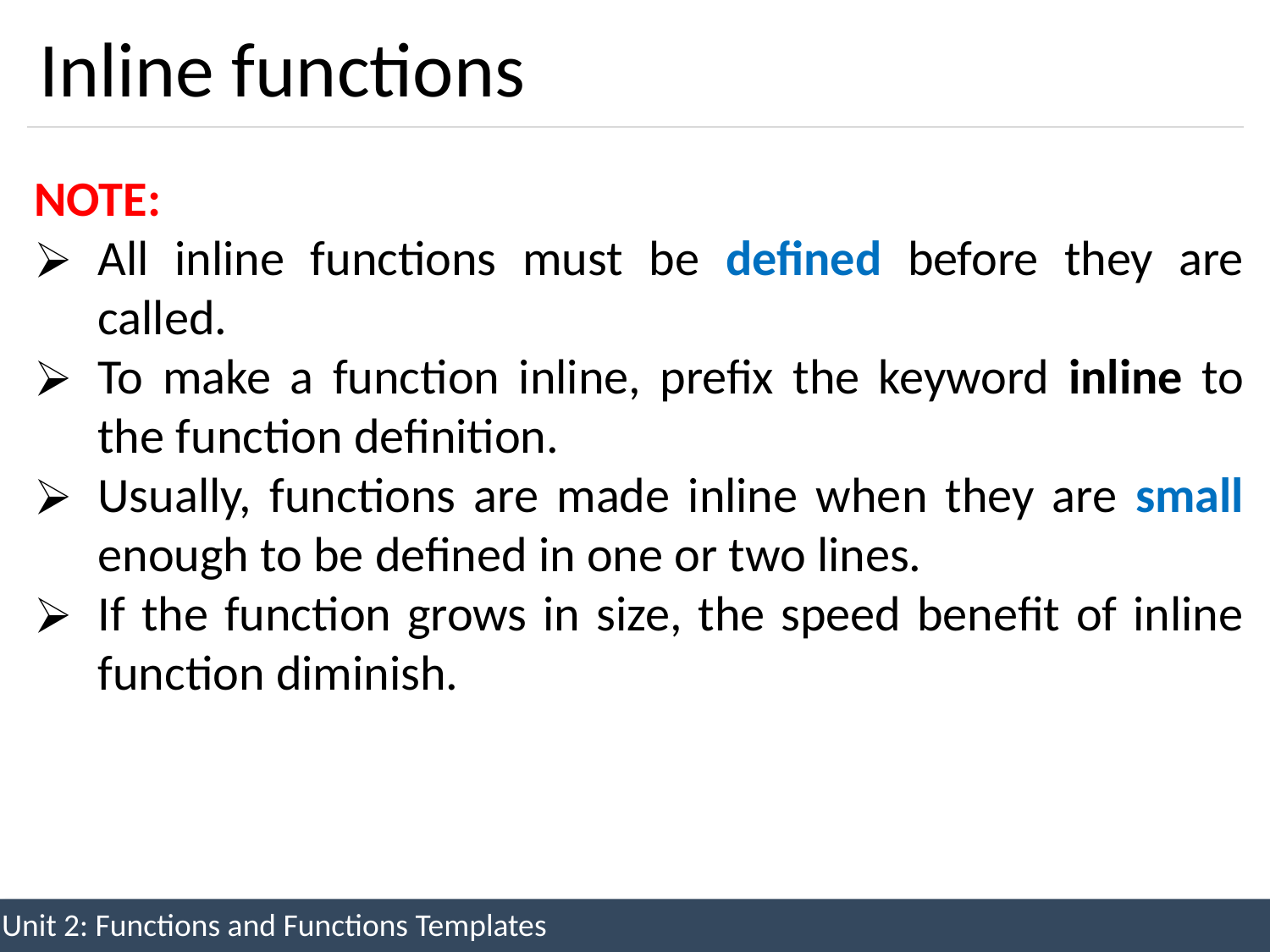

# Inline functions

NOTE:
All inline functions must be defined before they are called.
To make a function inline, prefix the keyword inline to the function definition.
Usually, functions are made inline when they are small enough to be defined in one or two lines.
If the function grows in size, the speed benefit of inline function diminish.

Unit 2: Functions and Functions Templates

14